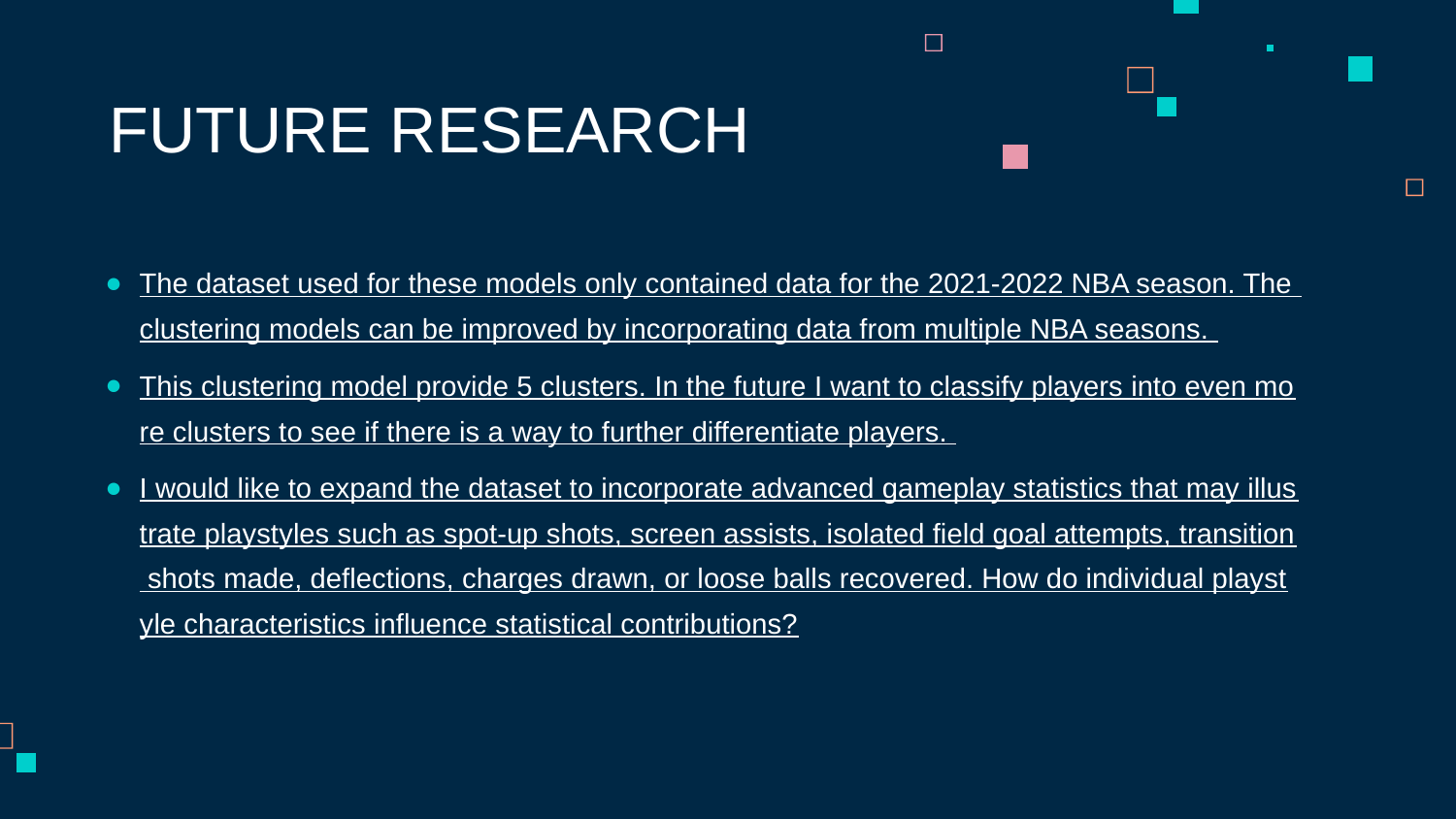

# FUTURE RESEARCH

The dataset used for these models only contained data for the 2021-2022 NBA season. The clustering models can be improved by incorporating data from multiple NBA seasons.
This clustering model provide 5 clusters. In the future I want to classify players into even more clusters to see if there is a way to further differentiate players.
I would like to expand the dataset to incorporate advanced gameplay statistics that may illustrate playstyles such as spot-up shots, screen assists, isolated field goal attempts, transition shots made, deflections, charges drawn, or loose balls recovered. How do individual playstyle characteristics influence statistical contributions?